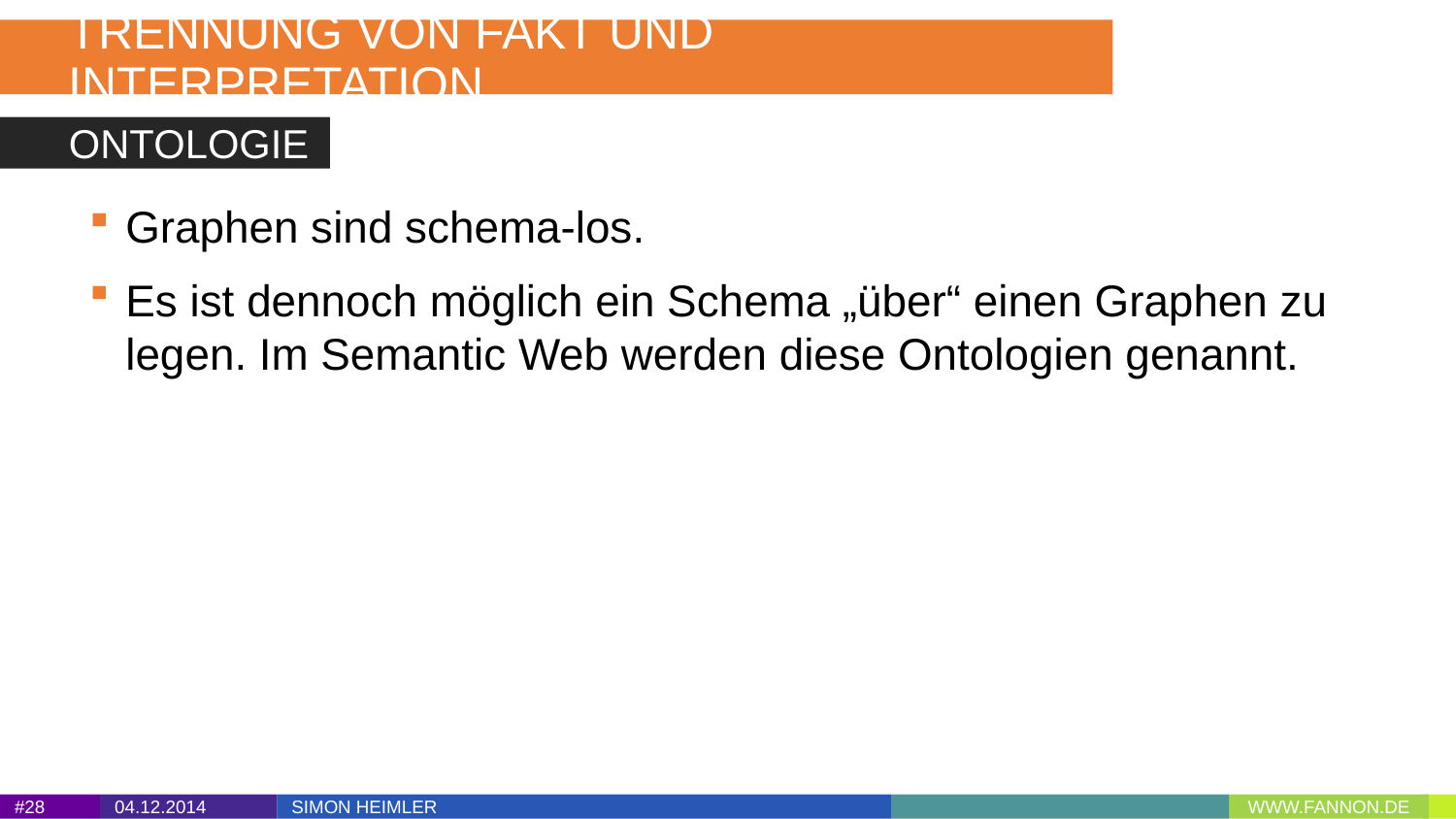

TRENNUNG VON FAKT UND INTERPRETATION
ONTOLOGIE

Graphen sind schema-los.
Es ist dennoch möglich ein Schema „über“ einen Graphen zu legen. Im Semantic Web werden diese Ontologien genannt.